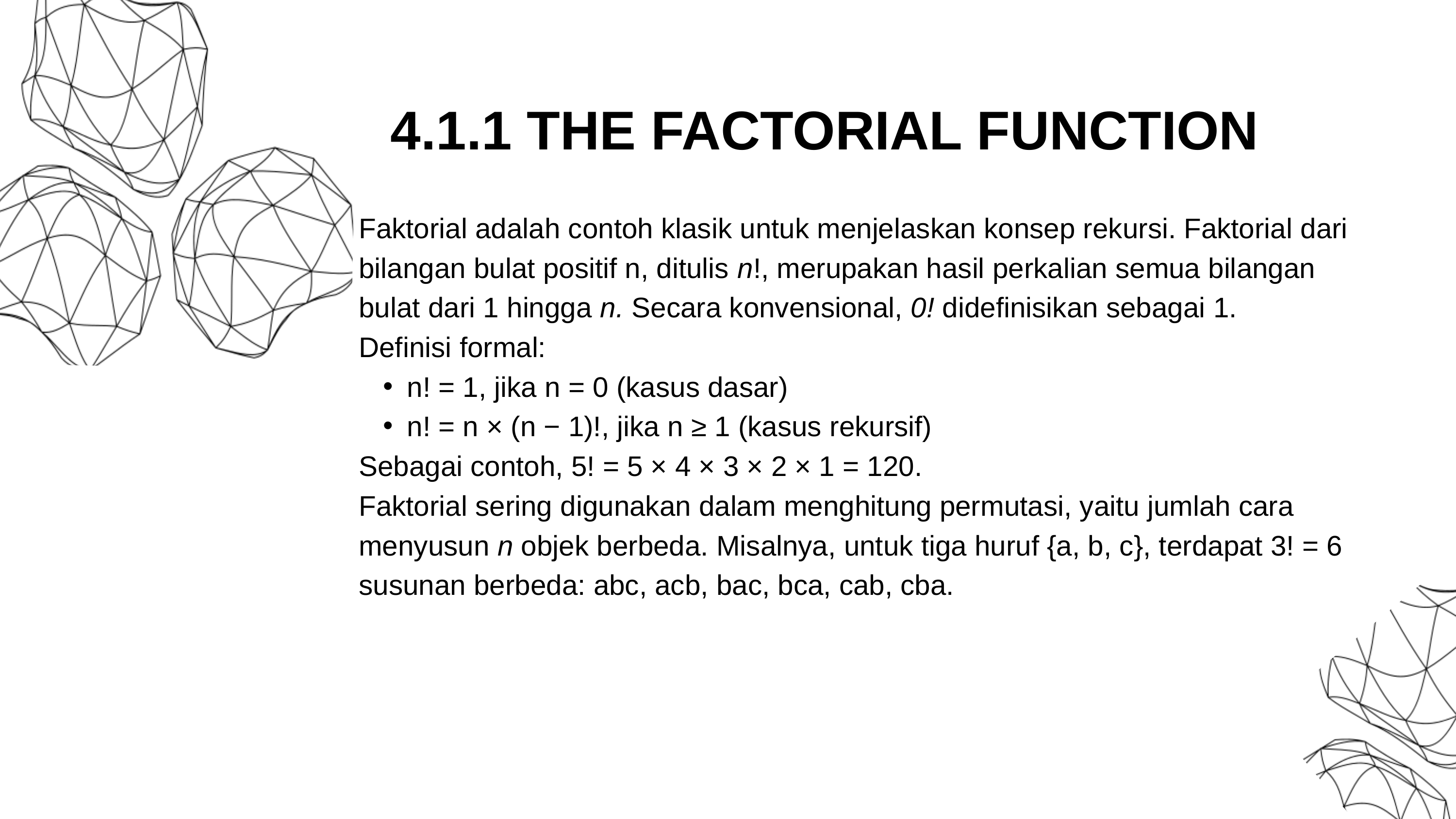

4.1.1 THE FACTORIAL FUNCTION
Faktorial adalah contoh klasik untuk menjelaskan konsep rekursi. Faktorial dari bilangan bulat positif n, ditulis n!, merupakan hasil perkalian semua bilangan bulat dari 1 hingga n. Secara konvensional, 0! didefinisikan sebagai 1.
Definisi formal:
n! = 1, jika n = 0 (kasus dasar)
n! = n × (n − 1)!, jika n ≥ 1 (kasus rekursif)
Sebagai contoh, 5! = 5 × 4 × 3 × 2 × 1 = 120.
Faktorial sering digunakan dalam menghitung permutasi, yaitu jumlah cara menyusun n objek berbeda. Misalnya, untuk tiga huruf {a, b, c}, terdapat 3! = 6 susunan berbeda: abc, acb, bac, bca, cab, cba.